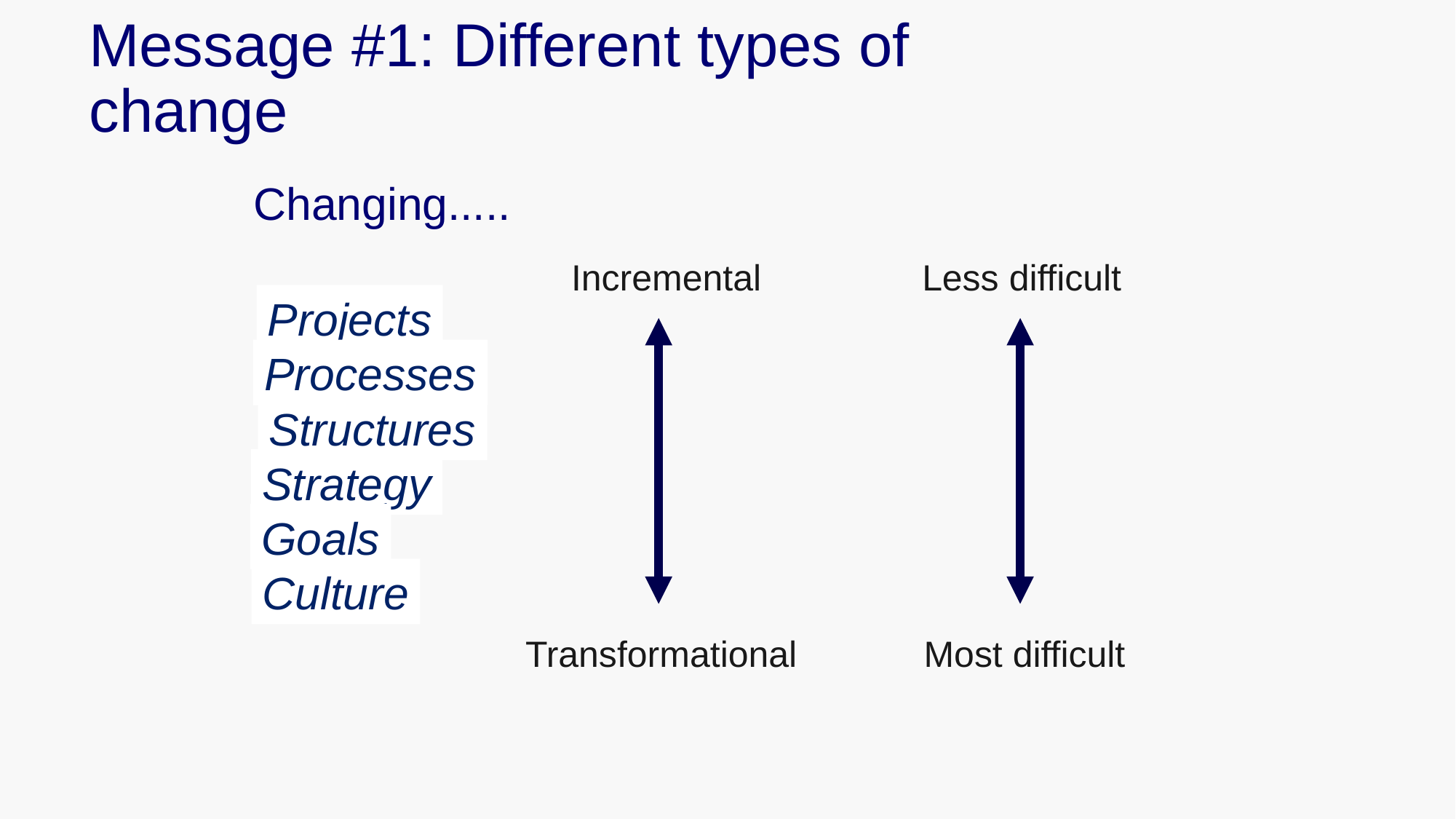

# Message #1: Different types of change
Changing.....
Less difficult
Incremental
Projects
Processes
Structures
Strategy
Goals
Culture
Most difficult
Transformational